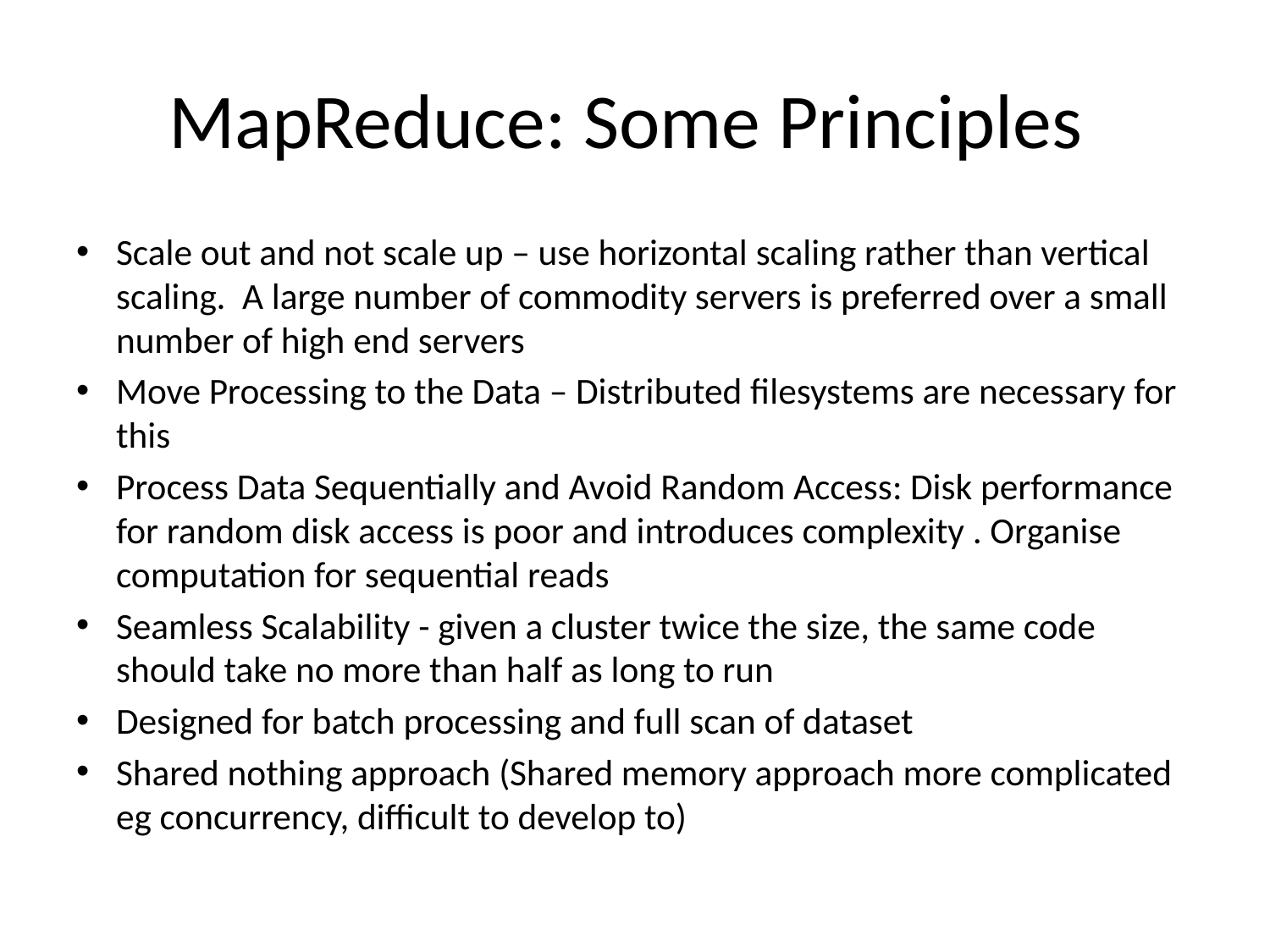

# MapReduce: Some Principles
Scale out and not scale up – use horizontal scaling rather than vertical scaling.  A large number of commodity servers is preferred over a small number of high end servers
Move Processing to the Data – Distributed ﬁlesystems are necessary for this
Process Data Sequentially and Avoid Random Access: Disk performance  for random disk access is poor and introduces complexity . Organise computation for sequential reads
Seamless Scalability - given a cluster twice the size, the same code should take no more than half as long to run
Designed for batch processing and full scan of dataset
Shared nothing approach (Shared memory approach more complicated eg concurrency, difficult to develop to)